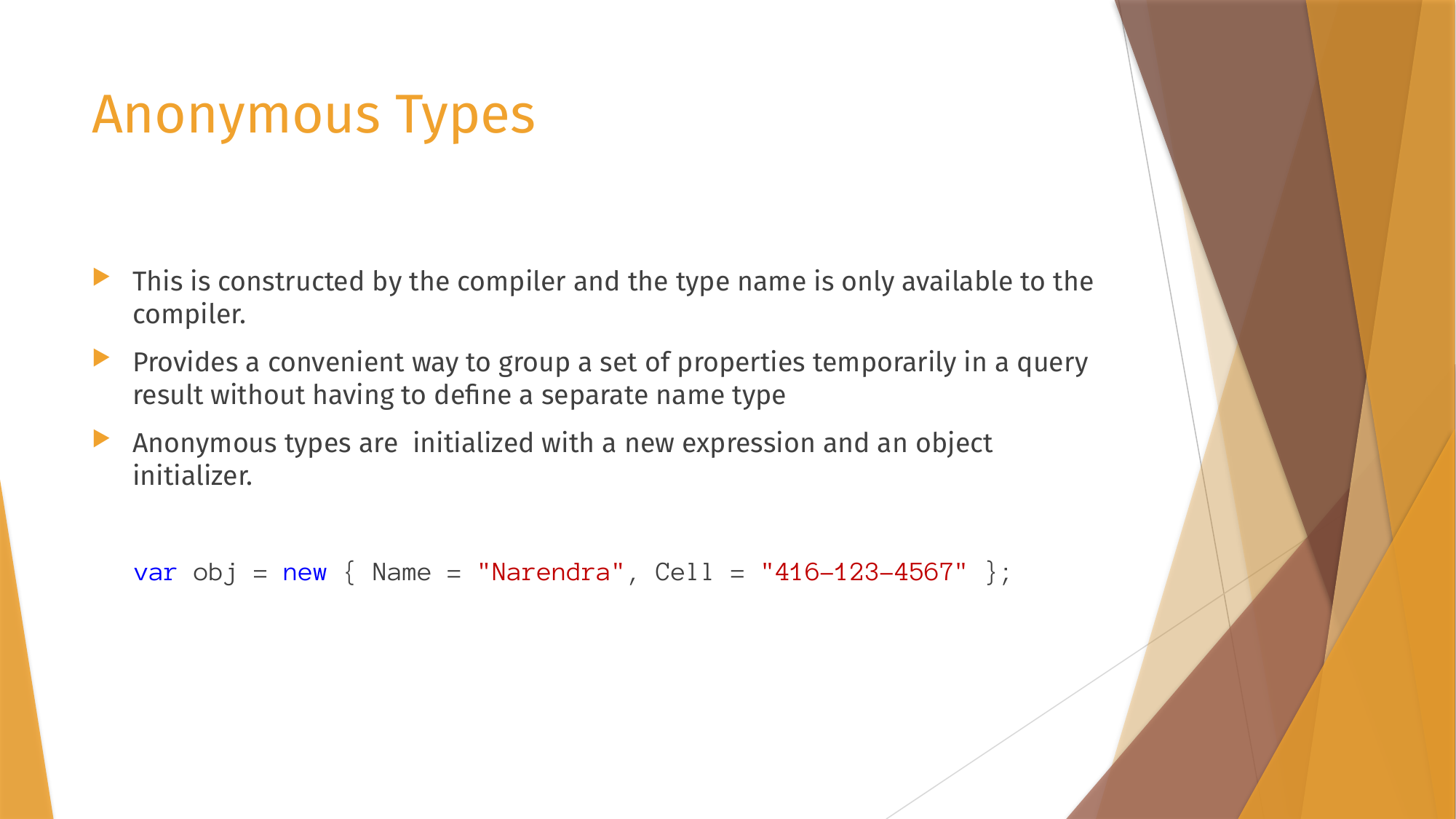

# Anonymous Types
This is constructed by the compiler and the type name is only available to the compiler.
Provides a convenient way to group a set of properties temporarily in a query result without having to define a separate name type
Anonymous types are  initialized with a new expression and an object initializer.

var obj = new { Name = "Narendra", Cell = "416-123-4567" };